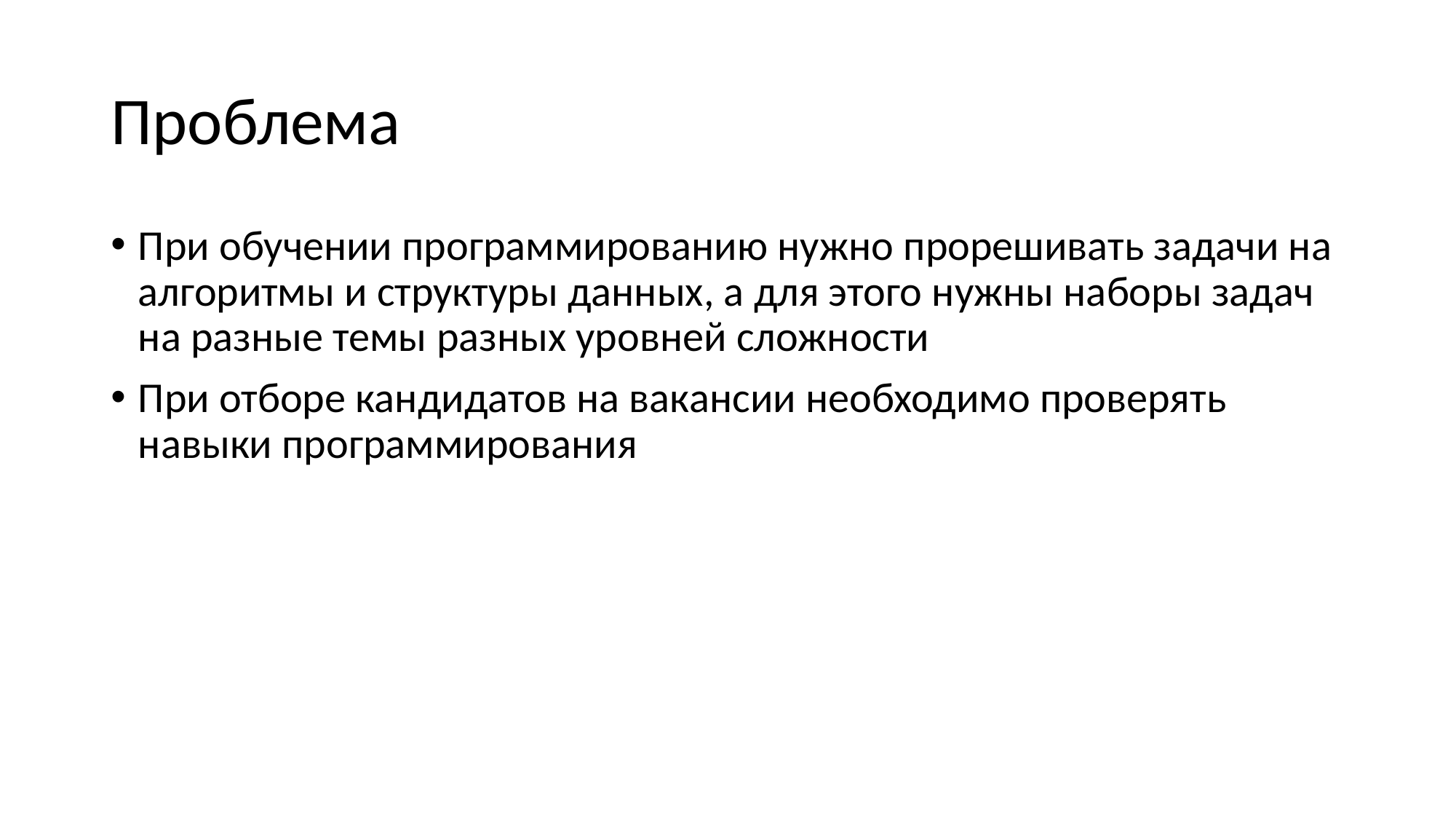

# Проблема
При обучении программированию нужно прорешивать задачи на алгоритмы и структуры данных, а для этого нужны наборы задач на разные темы разных уровней сложности
При отборе кандидатов на вакансии необходимо проверять навыки программирования